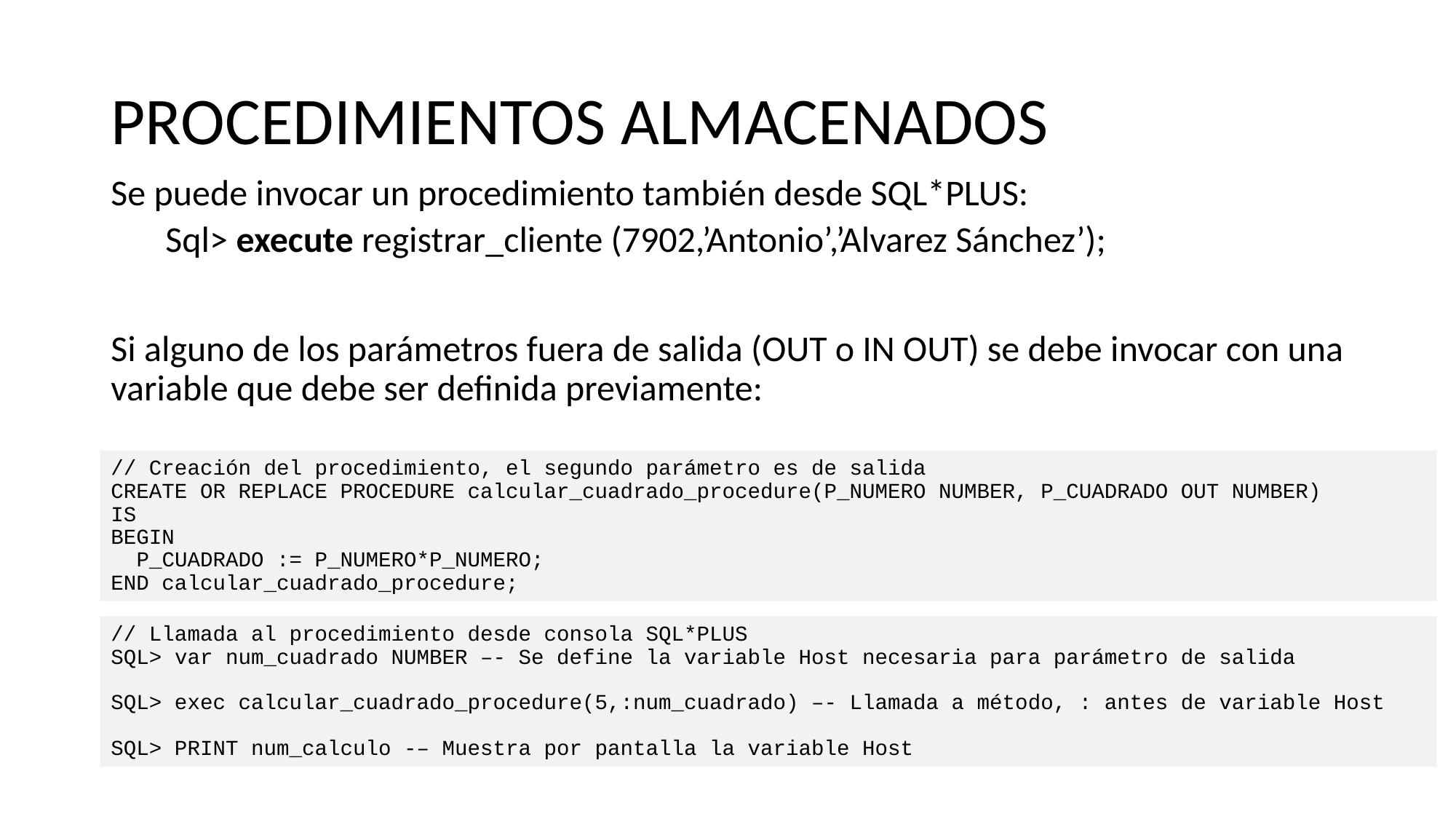

# PROCEDIMIENTOS ALMACENADOS
Se puede invocar un procedimiento también desde SQL*PLUS:
Sql> execute registrar_cliente (7902,’Antonio’,’Alvarez Sánchez’);

Si alguno de los parámetros fuera de salida (OUT o IN OUT) se debe invocar con una variable que debe ser definida previamente:

// Creación del procedimiento, el segundo parámetro es de salida
CREATE OR REPLACE PROCEDURE calcular_cuadrado_procedure(P_NUMERO NUMBER, P_CUADRADO OUT NUMBER)
IS
BEGIN
  P_CUADRADO := P_NUMERO*P_NUMERO;
END calcular_cuadrado_procedure;
// Llamada al procedimiento desde consola SQL*PLUS
SQL> var num_cuadrado NUMBER –- Se define la variable Host necesaria para parámetro de salida

SQL> exec calcular_cuadrado_procedure(5,:num_cuadrado) –- Llamada a método, : antes de variable Host

SQL> PRINT num_calculo -– Muestra por pantalla la variable Host